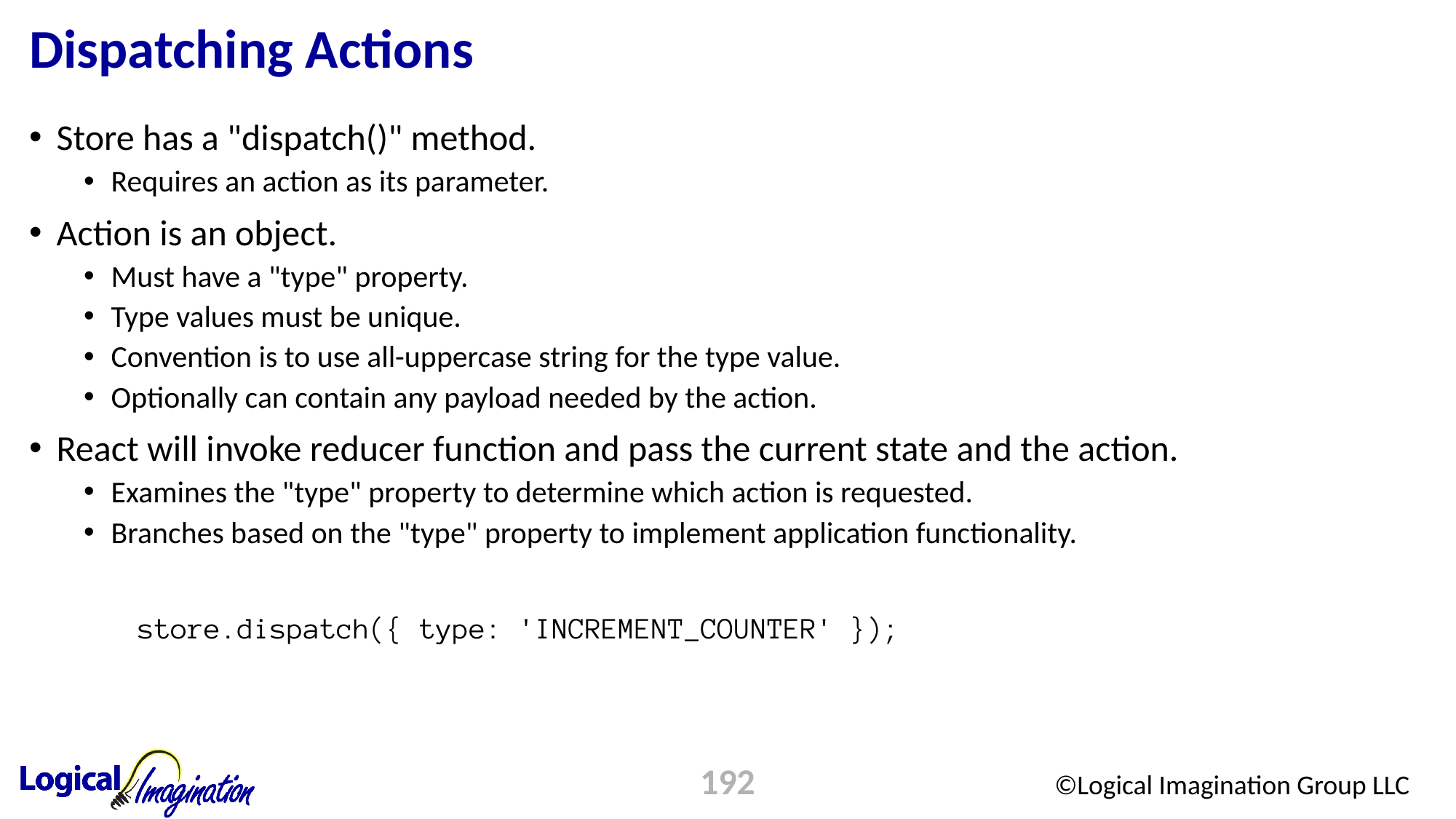

# Dispatching Actions
Store has a "dispatch()" method.
Requires an action as its parameter.
Action is an object.
Must have a "type" property.
Type values must be unique.
Convention is to use all-uppercase string for the type value.
Optionally can contain any payload needed by the action.
React will invoke reducer function and pass the current state and the action.
Examines the "type" property to determine which action is requested.
Branches based on the "type" property to implement application functionality.

	store.dispatch({ type: 'INCREMENT_COUNTER' });

192